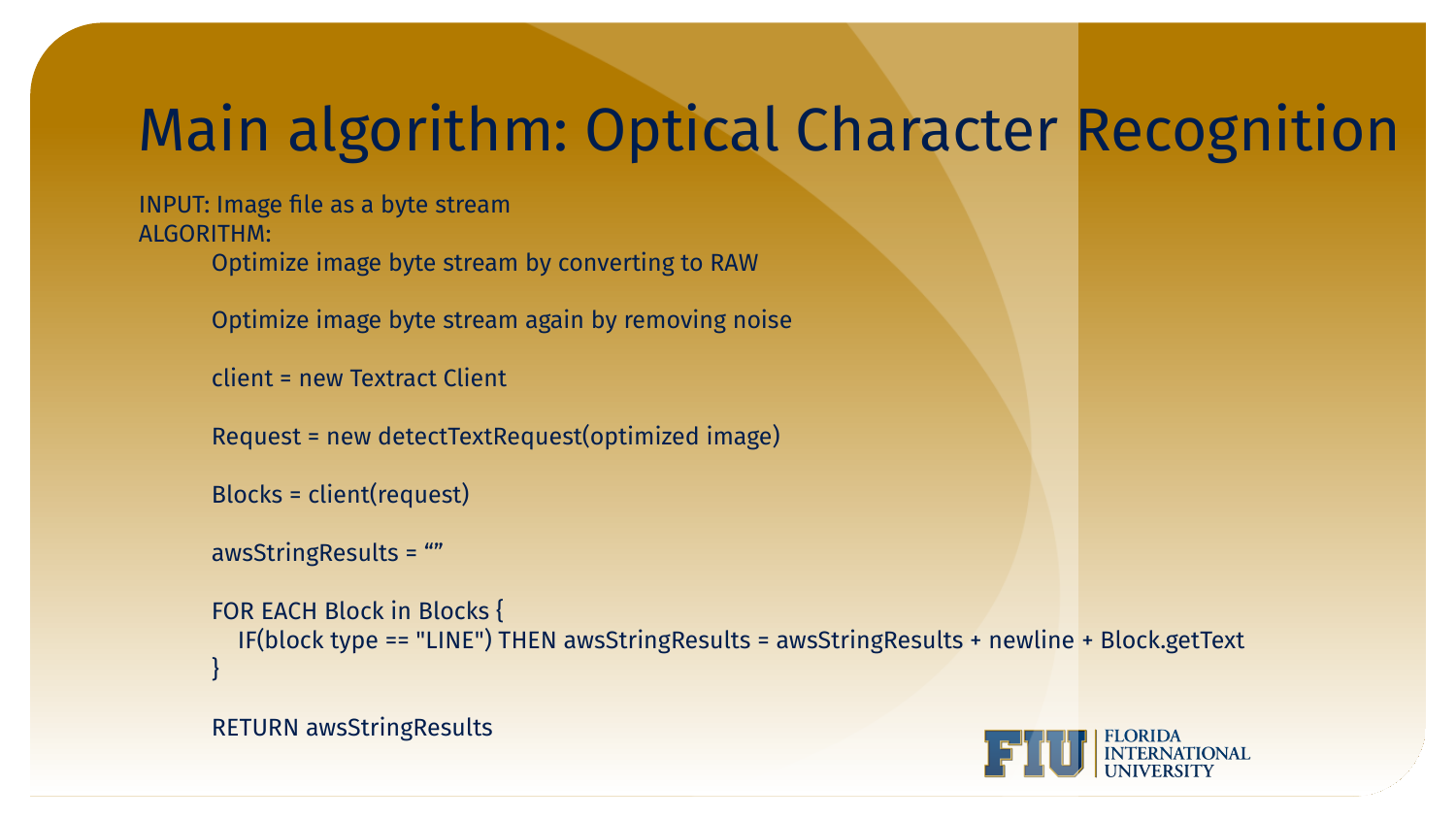

# Main algorithm: Optical Character Recognition
INPUT: Image file as a byte stream
ALGORITHM:
Optimize image byte stream by converting to RAW

Optimize image byte stream again by removing noise

client = new Textract Client

Request = new detectTextRequest(optimized image)

Blocks = client(request)

awsStringResults = “”

FOR EACH Block in Blocks {
    IF(block type == "LINE") THEN awsStringResults = awsStringResults + newline + Block.getText
}

RETURN awsStringResults